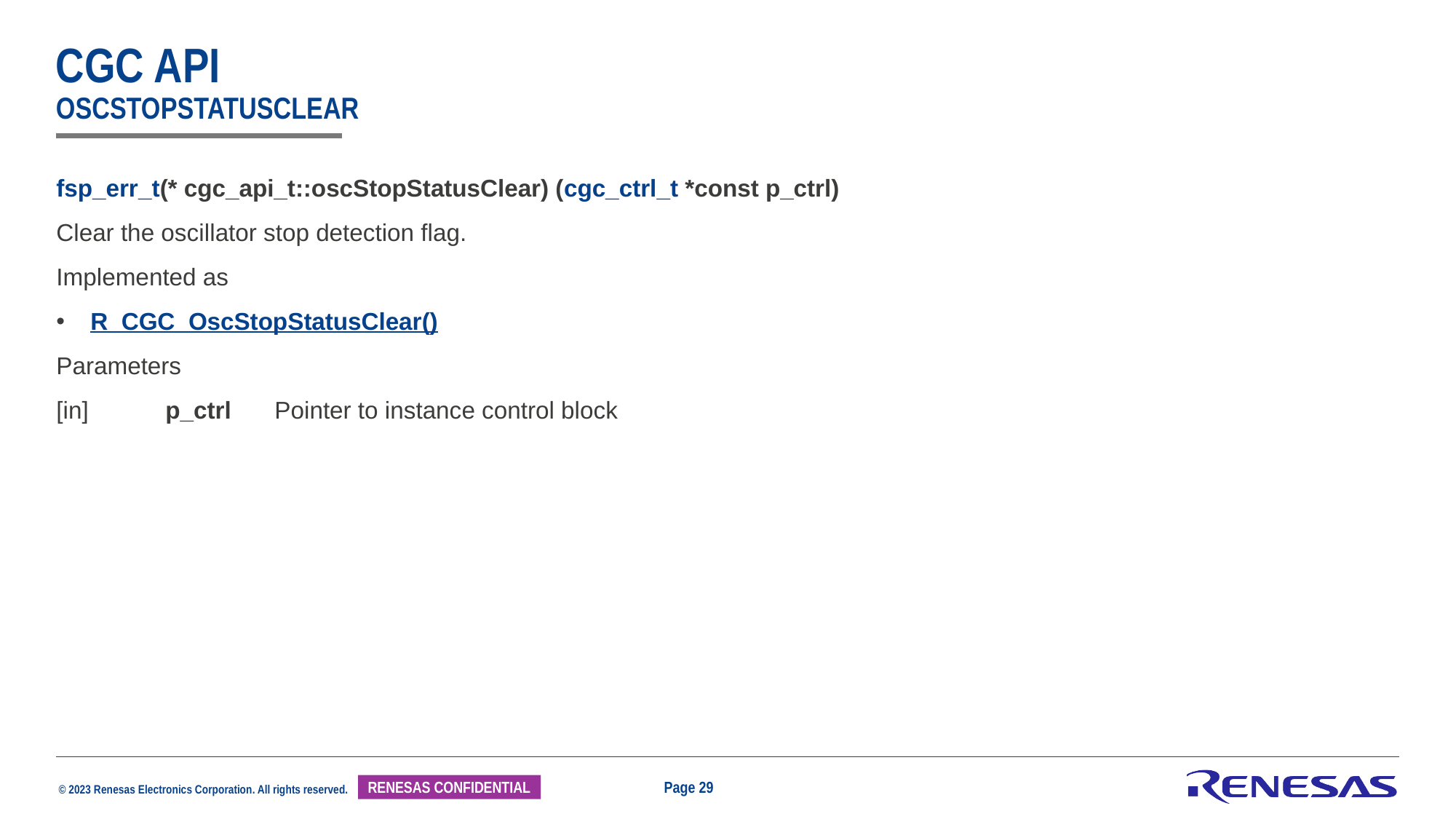

# CGC api oscStopStatusClear
| fsp\_err\_t(\* cgc\_api\_t::oscStopStatusClear) (cgc\_ctrl\_t \*const p\_ctrl) Clear the oscillator stop detection flag. Implemented as R\_CGC\_OscStopStatusClear() Parameters [in] p\_ctrl Pointer to instance control block |
| --- |